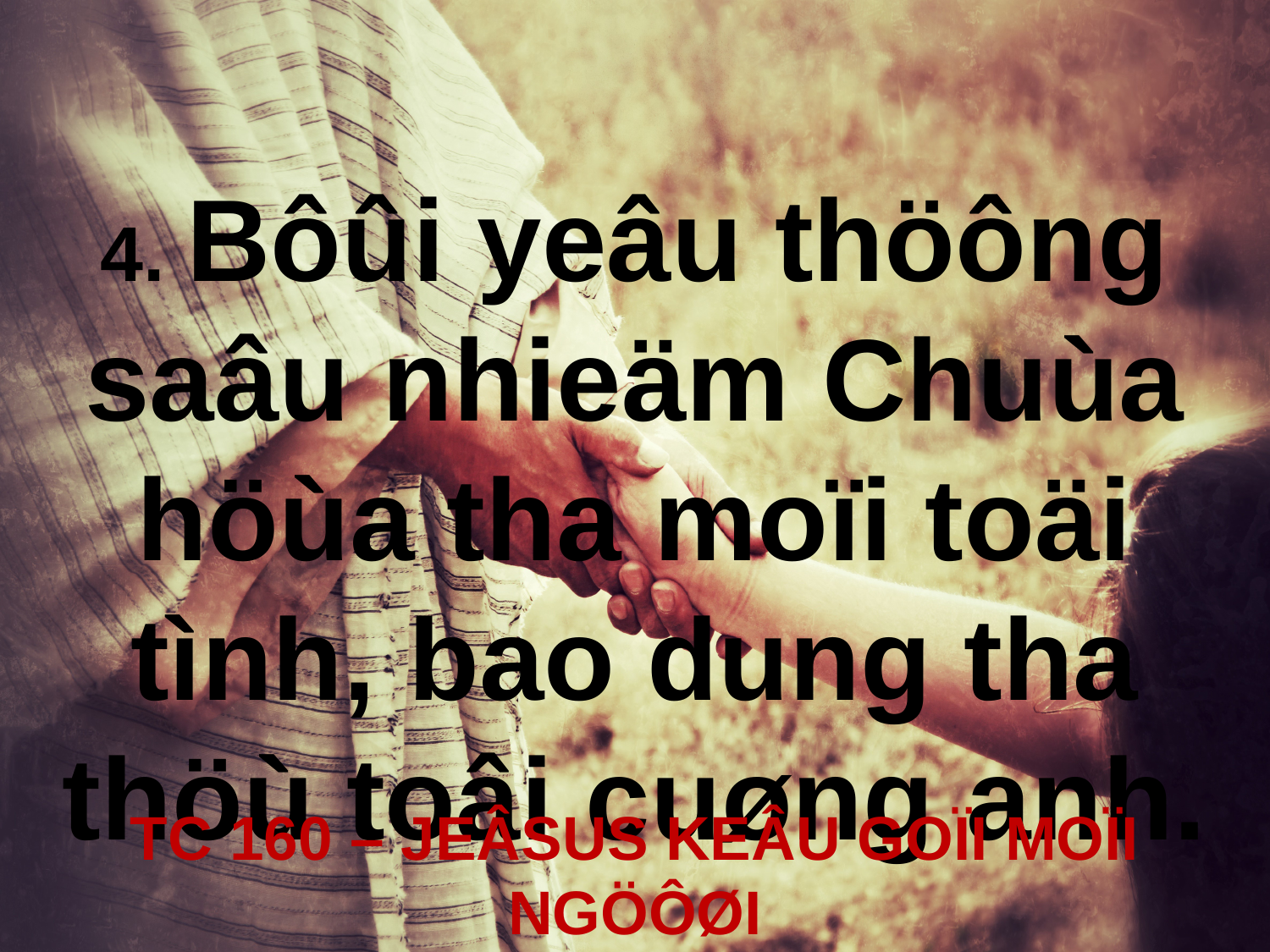

4. Bôûi yeâu thöông saâu nhieäm Chuùa höùa tha moïi toäi tình, bao dung tha thöù toâi cuøng anh.
TC 160 – JEÂSUS KEÂU GOÏI MOÏI NGÖÔØI